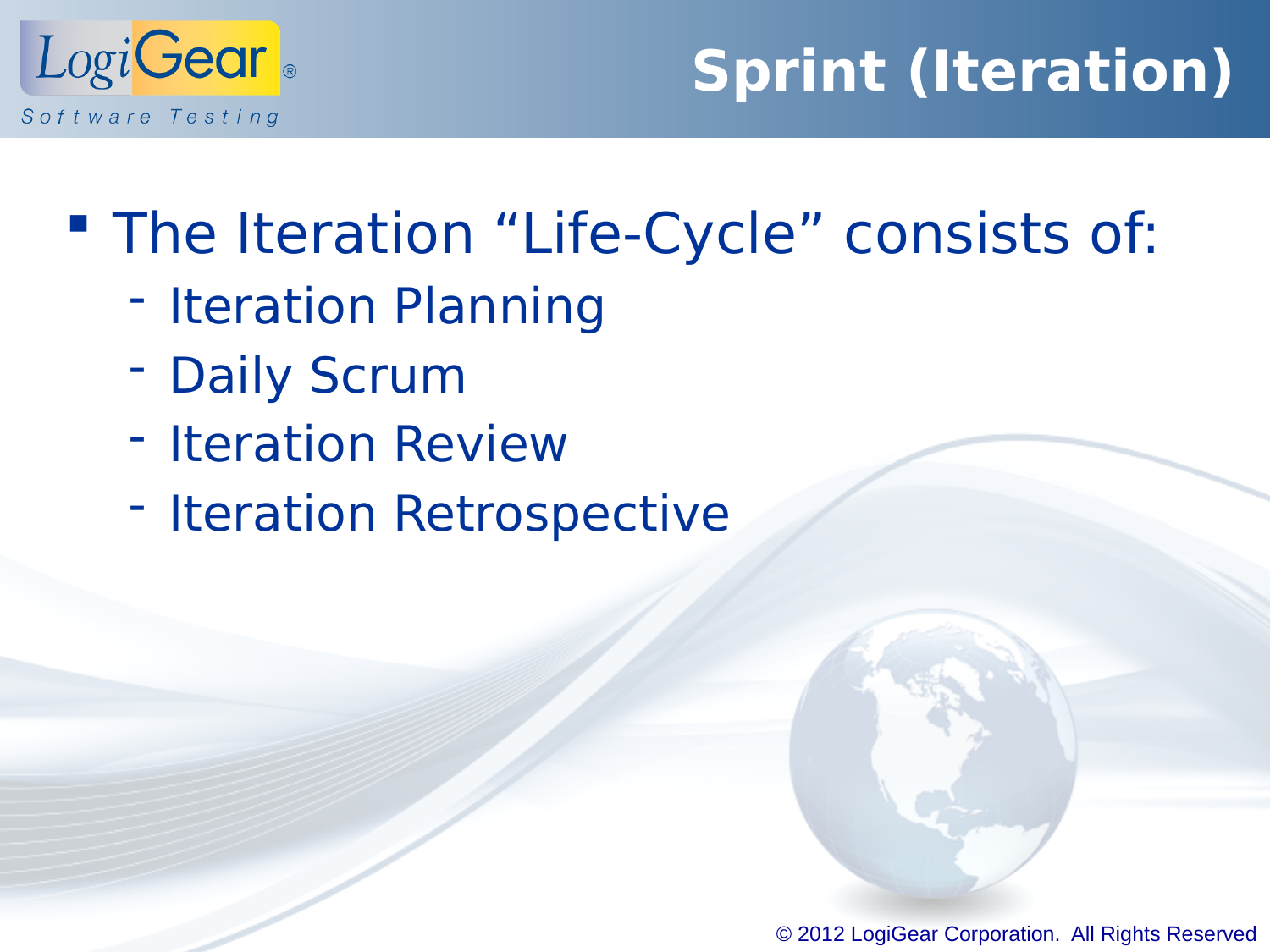

# Sprint (Iteration)
The Iteration “Life-Cycle” consists of:
Iteration Planning
Daily Scrum
Iteration Review
Iteration Retrospective